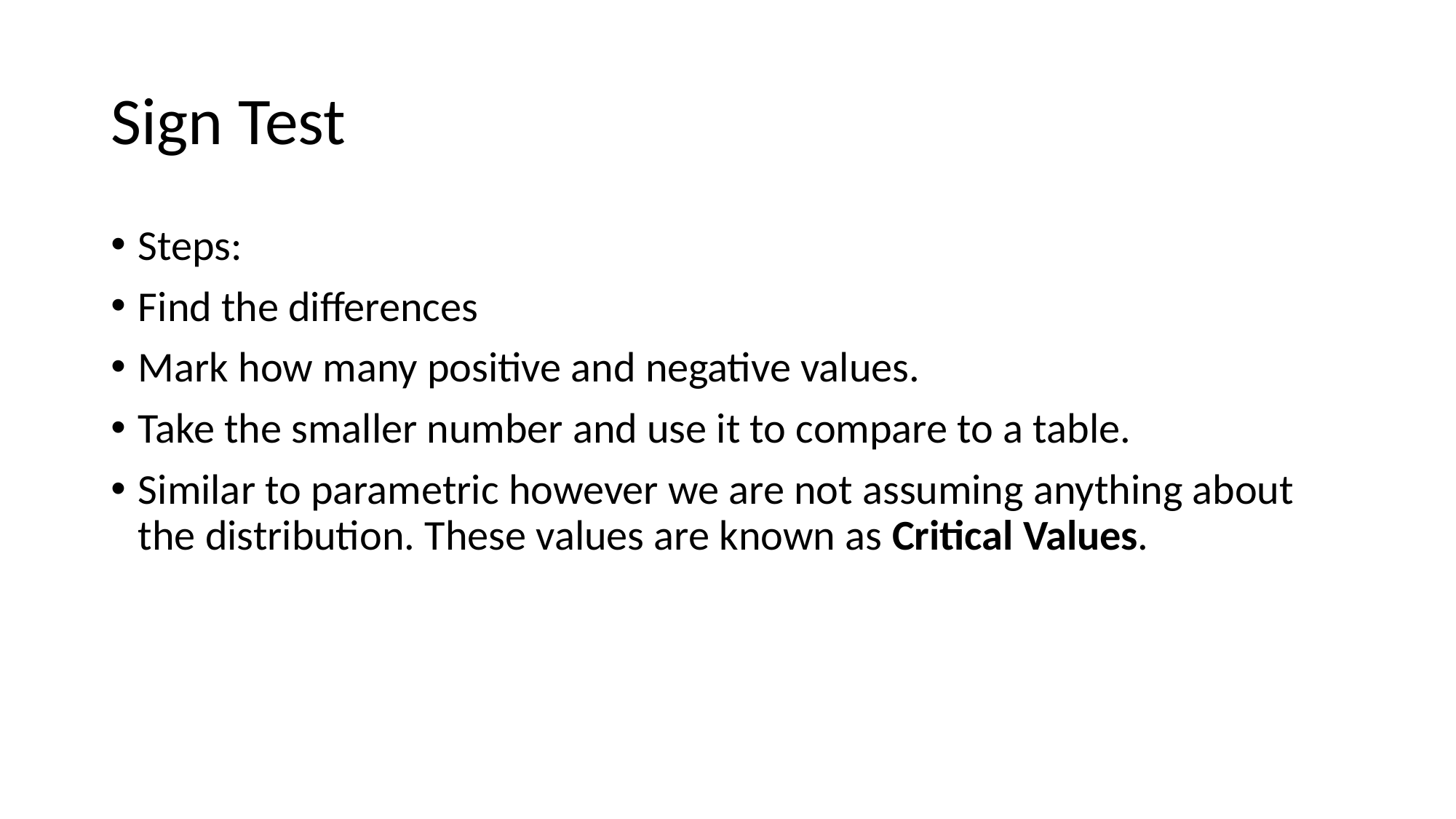

# Sign Test
Steps:
Find the differences
Mark how many positive and negative values.
Take the smaller number and use it to compare to a table.
Similar to parametric however we are not assuming anything about the distribution. These values are known as Critical Values.